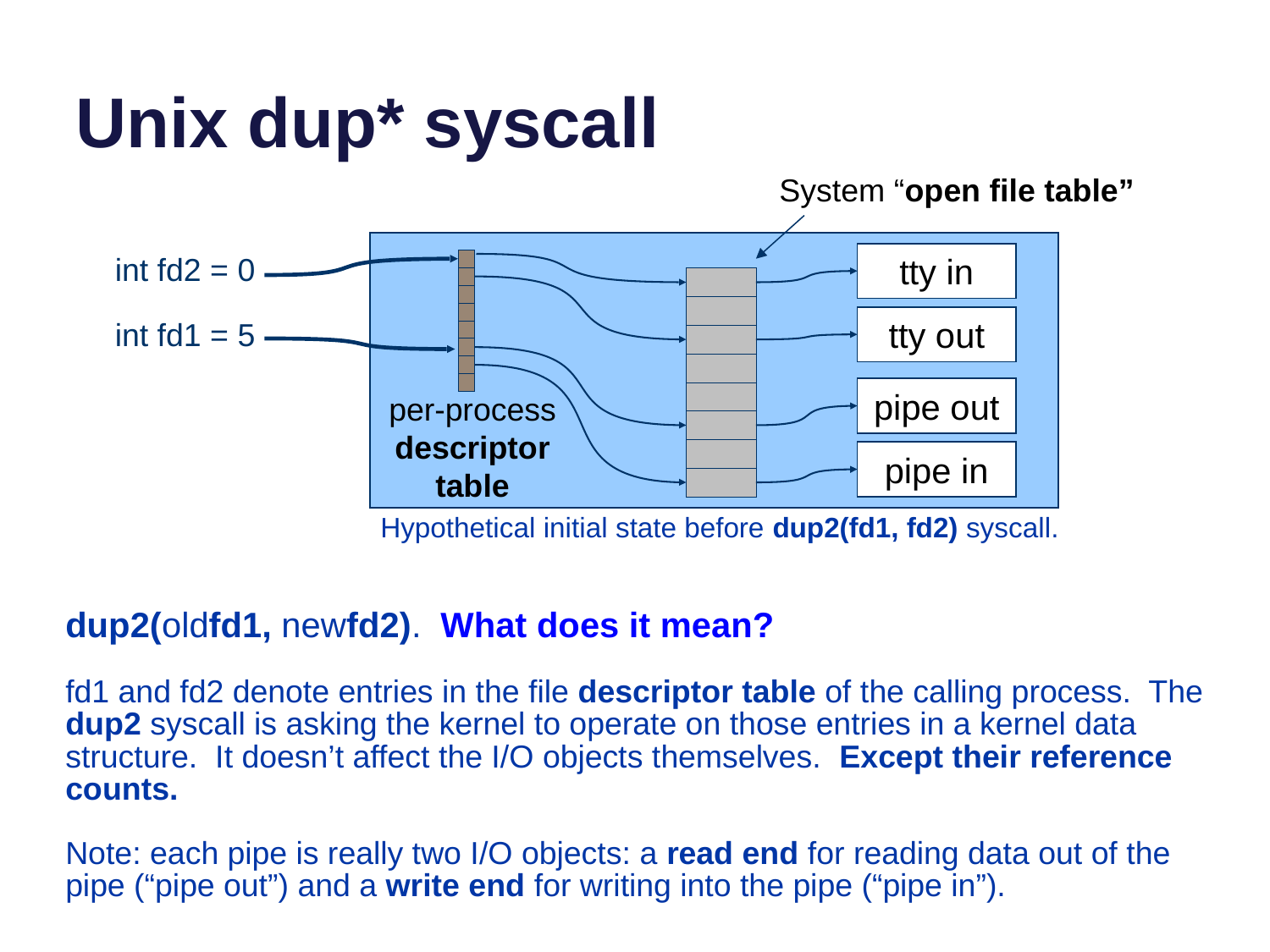

# Unix dup* syscall
System “open file table”

int fd2 = 0
tty in

tty out
int fd1 = 5
pipe out
per-process
descriptor
table
pipe in
Hypothetical initial state before dup2(fd1, fd2) syscall.
dup2(oldfd1, newfd2).  What does it mean?

fd1 and fd2 denote entries in the file descriptor table of the calling process.  The dup2 syscall is asking the kernel to operate on those entries in a kernel data structure.  It doesn’t affect the I/O objects themselves.  Except their reference counts.

Note: each pipe is really two I/O objects: a read end for reading data out of the pipe (“pipe out”) and a write end for writing into the pipe (“pipe in”).